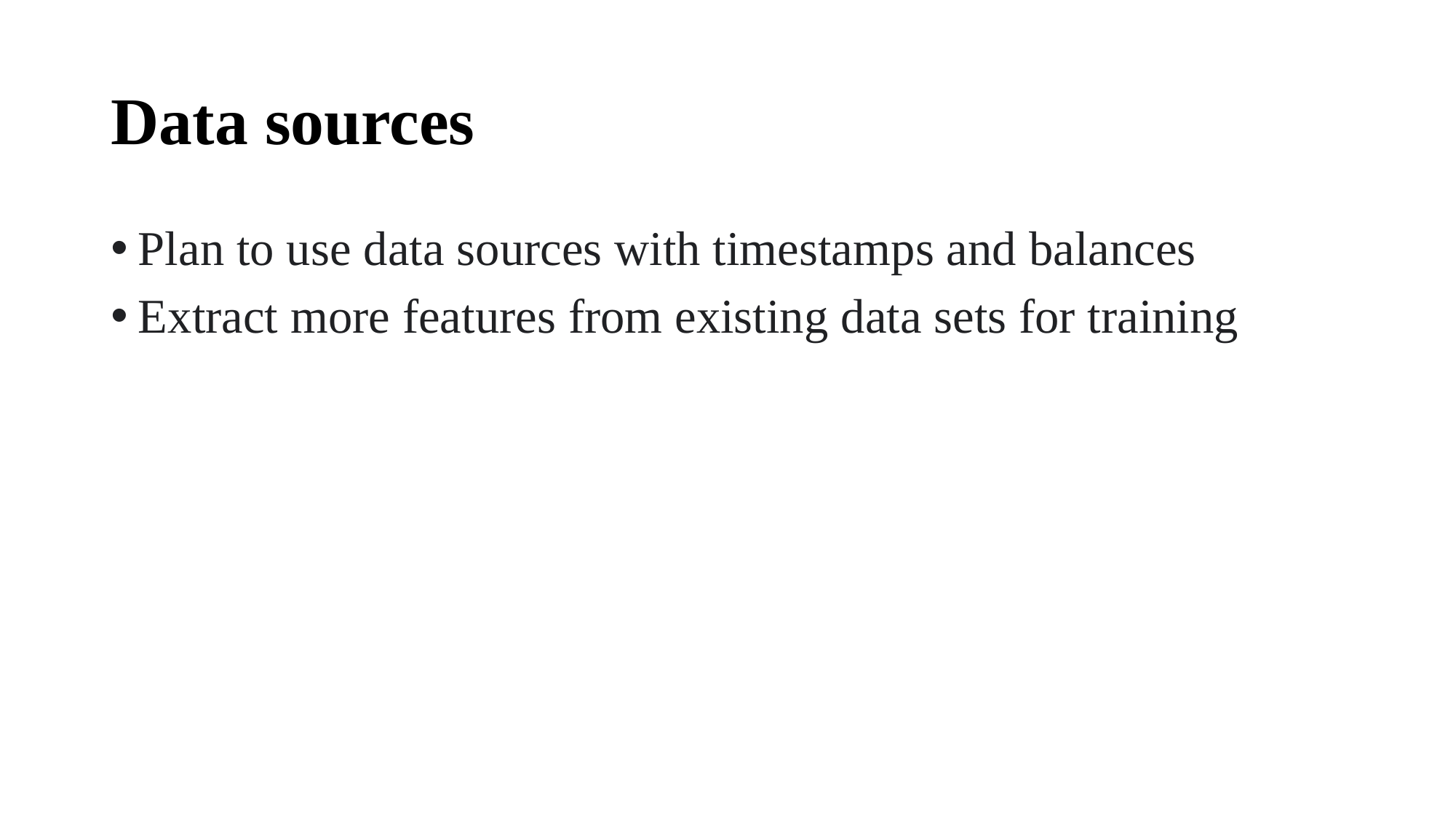

# Data sources
Plan to use data sources with timestamps and balances
Extract more features from existing data sets for training